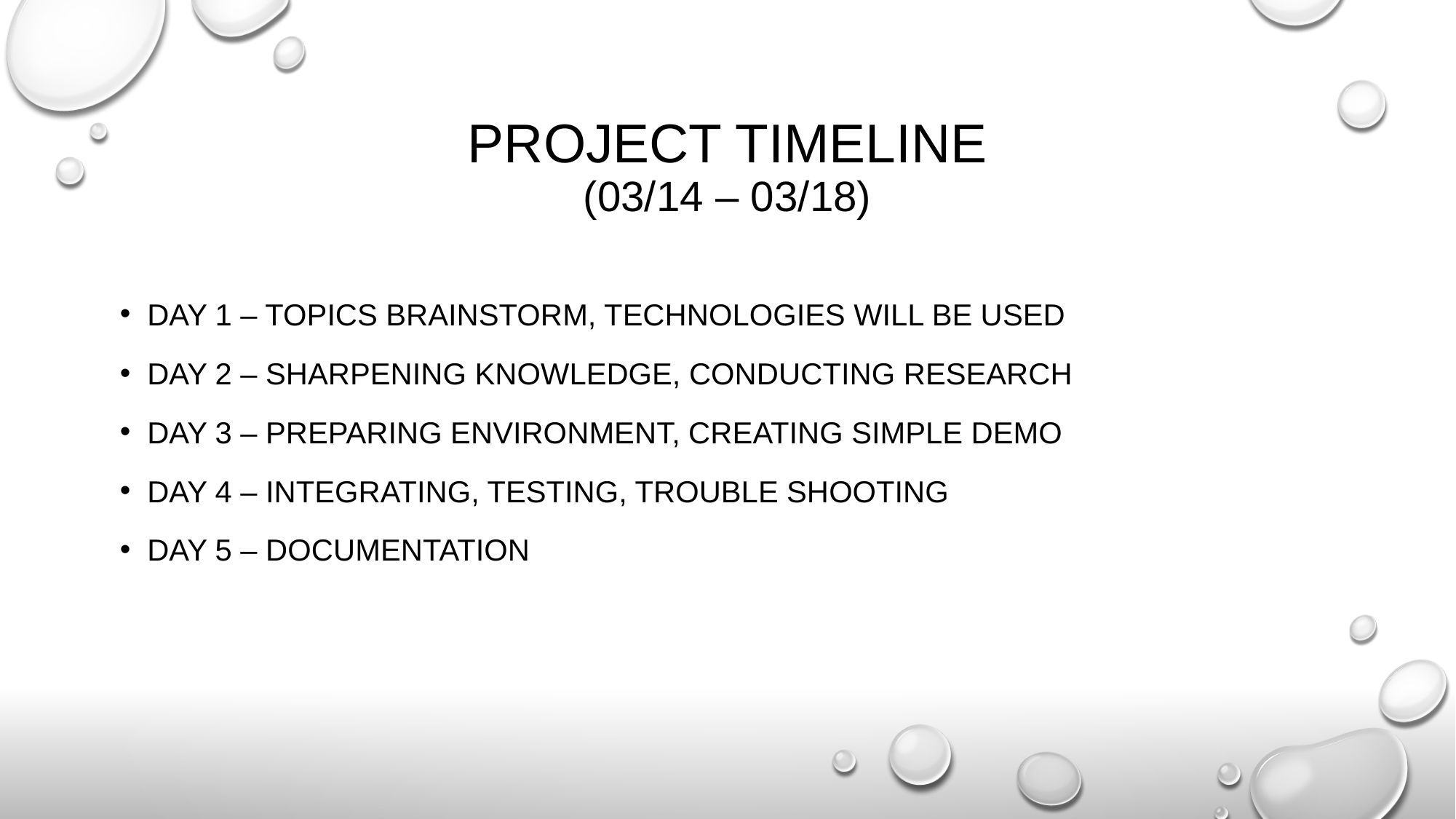

# PROJECT TIMELINE (03/14 – 03/18)
Day 1 – TOPICs BRAINSTORM, TECHNOLOGIES Will BE USED
DAY 2 – sharpening Knowledge, conducting research
day 3 – preparing environment, creating simple demo
Day 4 – integrating, testing, trouble shooting
day 5 – documentation